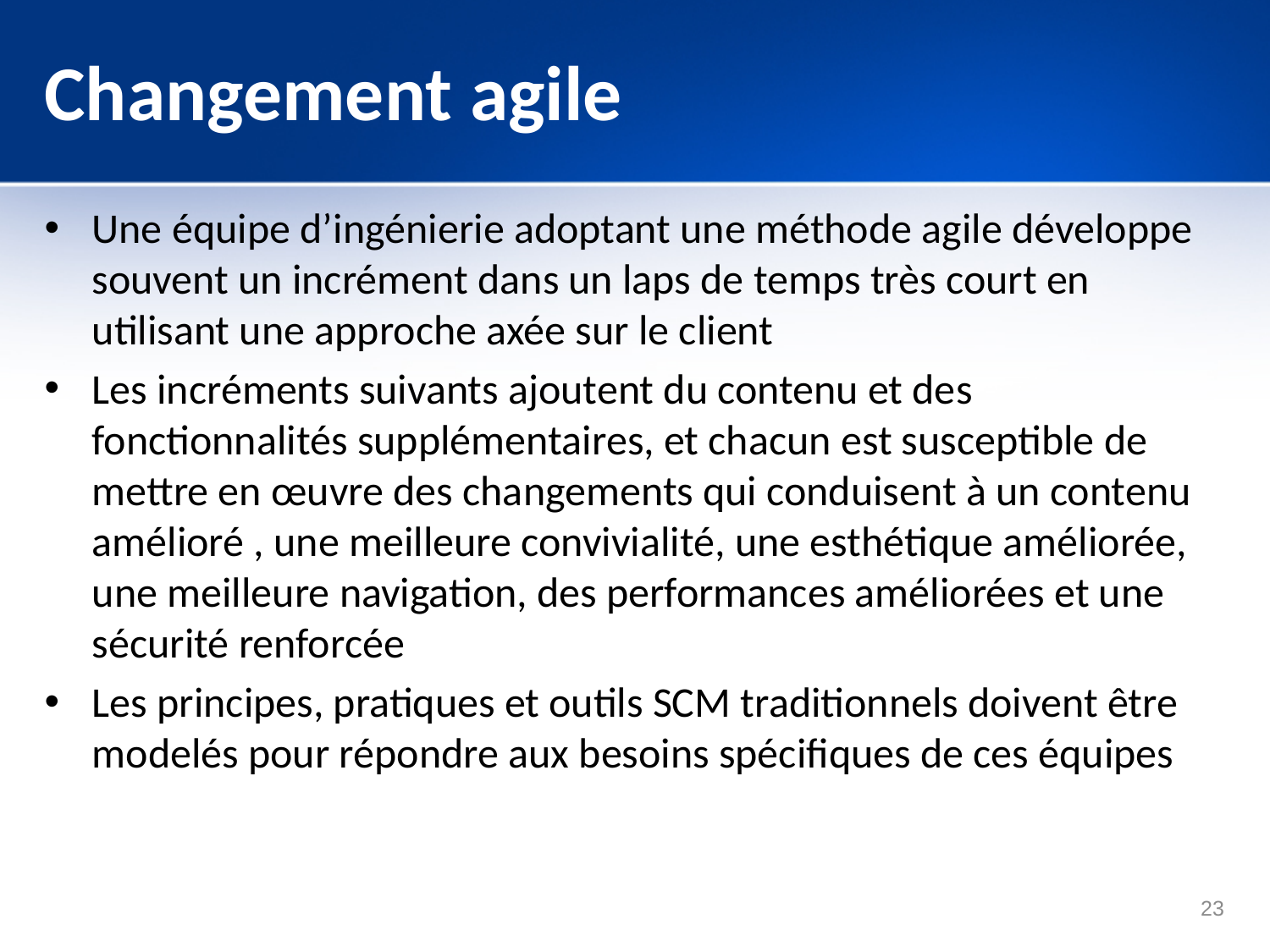

# Changement agile

Une équipe d’ingénierie adoptant une méthode agile développe souvent un incrément dans un laps de temps très court en utilisant une approche axée sur le client
Les incréments suivants ajoutent du contenu et des fonctionnalités supplémentaires, et chacun est susceptible de mettre en œuvre des changements qui conduisent à un contenu amélioré , une meilleure convivialité, une esthétique améliorée, une meilleure navigation, des performances améliorées et une sécurité renforcée
Les principes, pratiques et outils SCM traditionnels doivent être modelés pour répondre aux besoins spécifiques de ces équipes
23